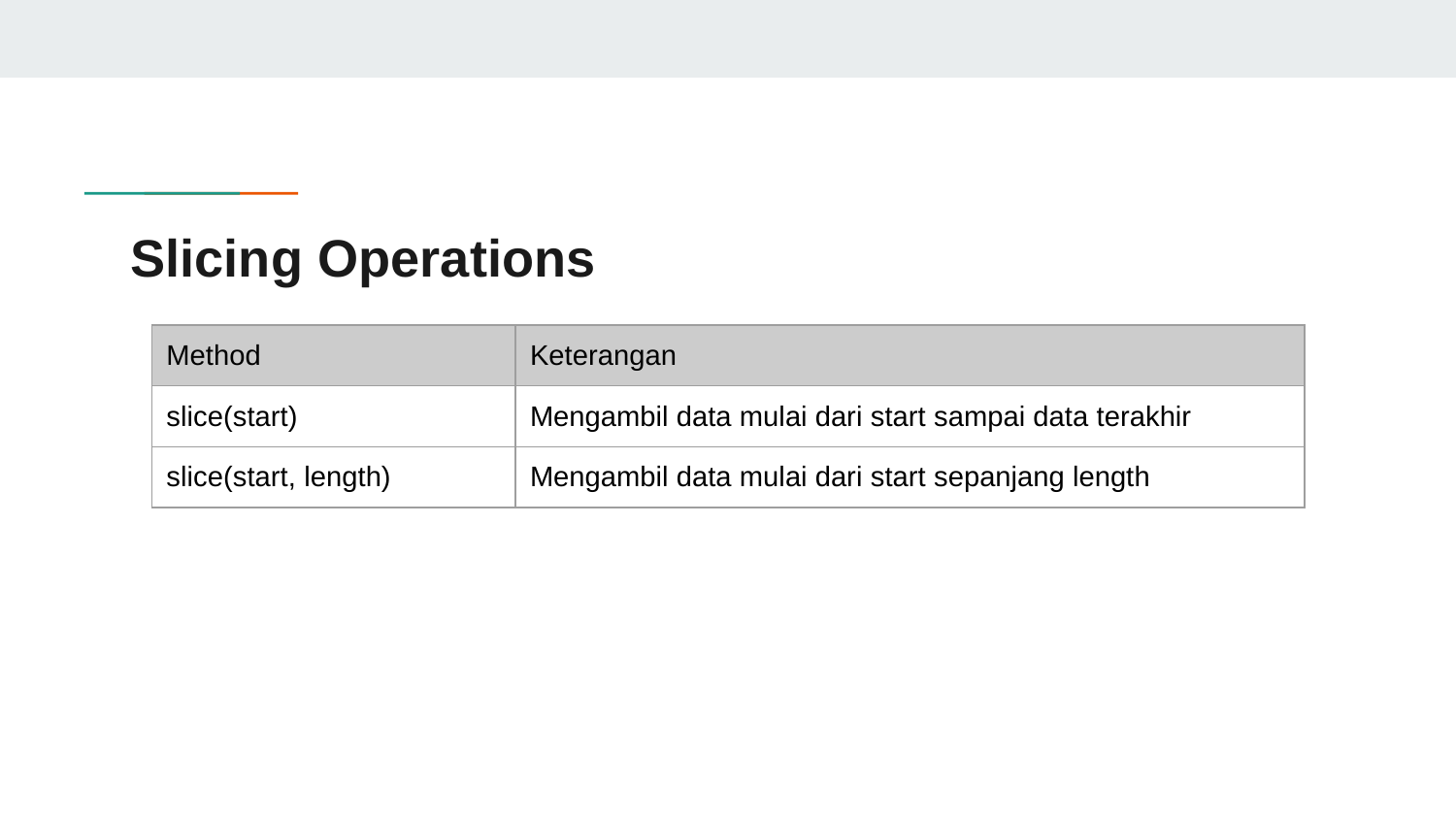

# Slicing Operations
| Method | Keterangan |
| --- | --- |
| slice(start) | Mengambil data mulai dari start sampai data terakhir |
| slice(start, length) | Mengambil data mulai dari start sepanjang length |